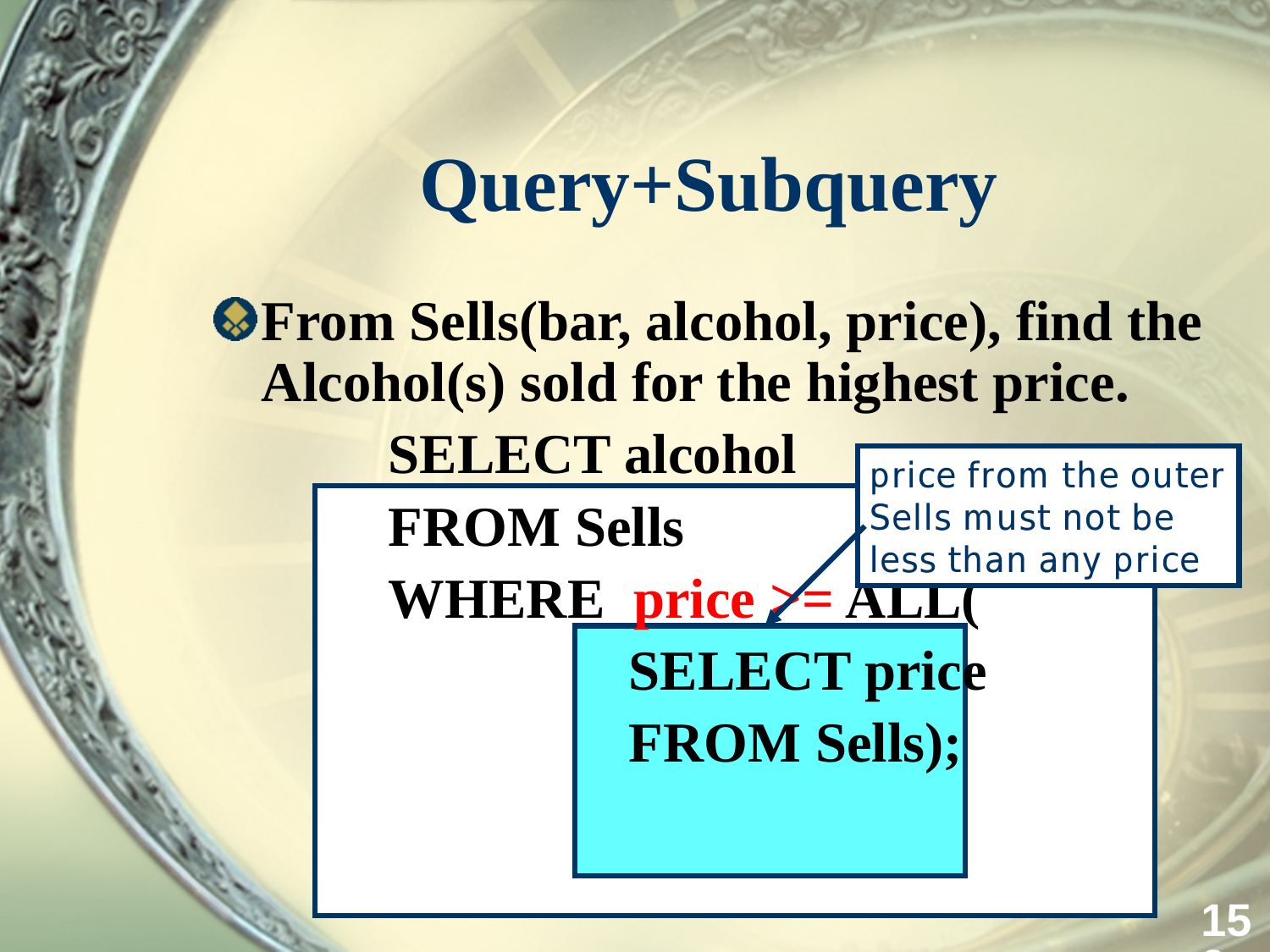

Query+Subquery
From Sells(bar, alcohol, price), find the Alcohol(s) sold for the highest price.
		SELECT alcohol
		FROM Sells
		WHERE  price >= ALL(
			        SELECT price
			        FROM Sells);
price from the outer
Sells must not be
less than any price

159